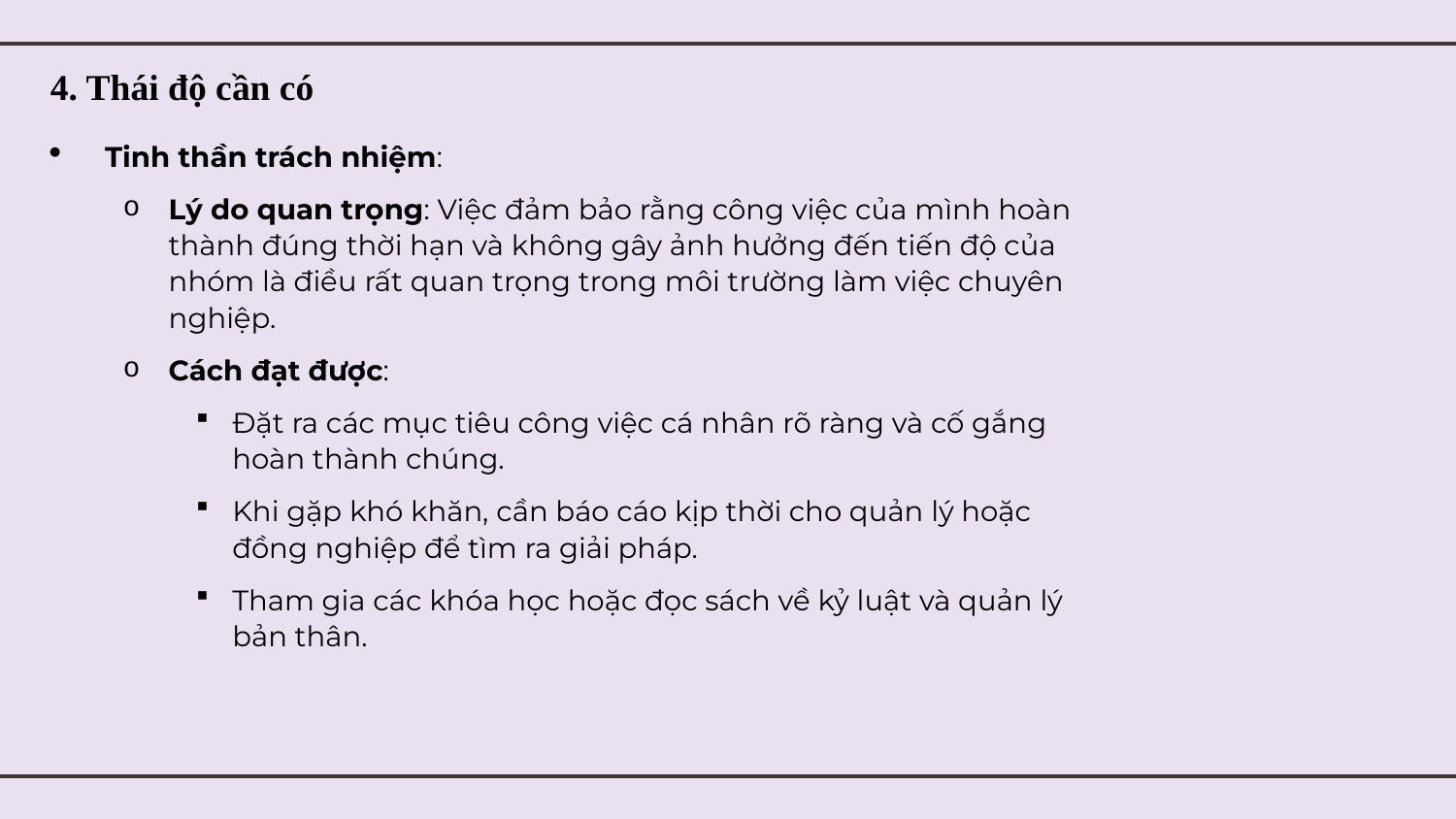

4. Thái độ cần có
Tinh thần trách nhiệm:
Lý do quan trọng: Việc đảm bảo rằng công việc của mình hoàn thành đúng thời hạn và không gây ảnh hưởng đến tiến độ của nhóm là điều rất quan trọng trong môi trường làm việc chuyên nghiệp.
Cách đạt được:
Đặt ra các mục tiêu công việc cá nhân rõ ràng và cố gắng hoàn thành chúng.
Khi gặp khó khăn, cần báo cáo kịp thời cho quản lý hoặc đồng nghiệp để tìm ra giải pháp.
Tham gia các khóa học hoặc đọc sách về kỷ luật và quản lý bản thân.